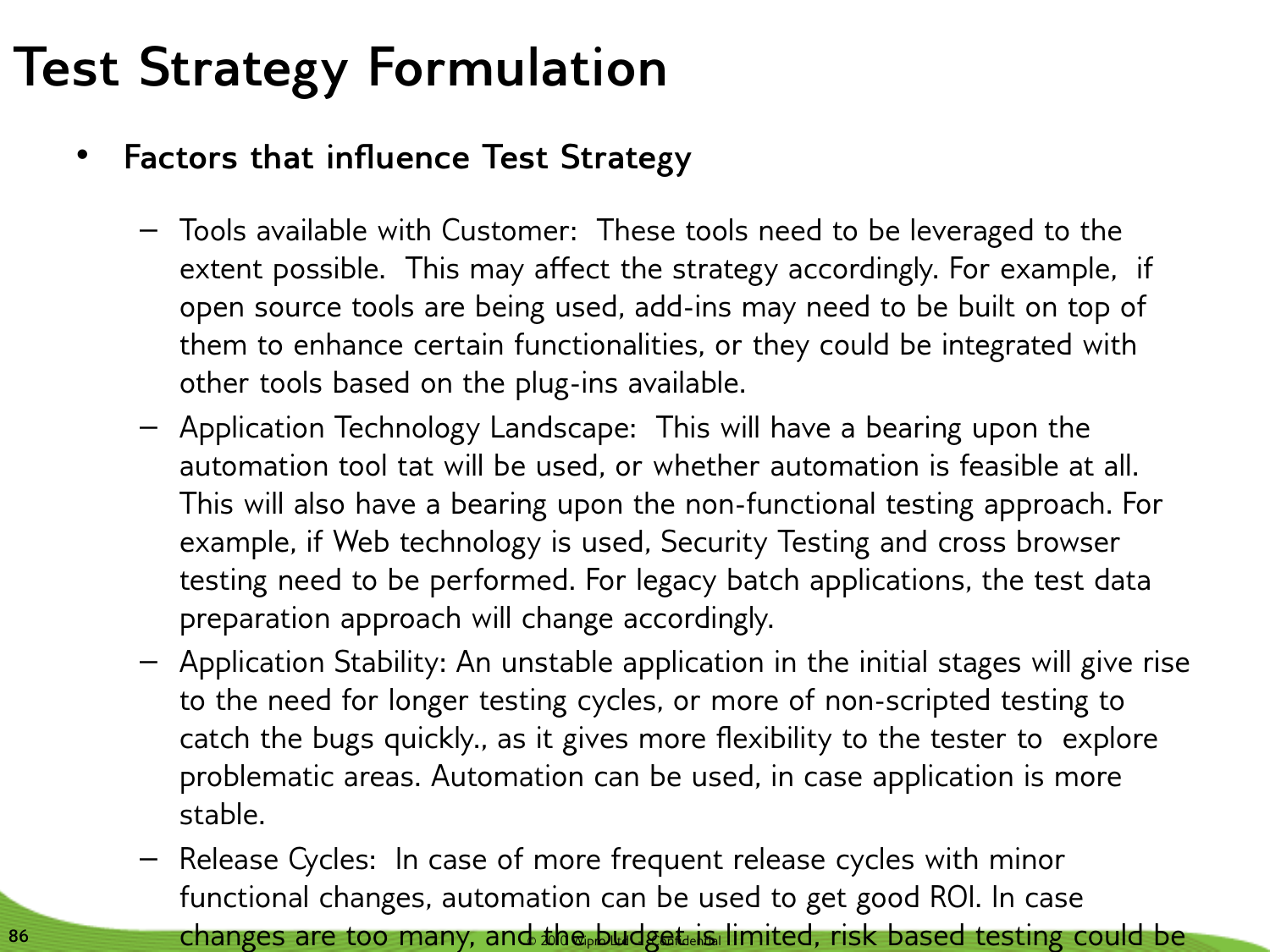

# Test Strategy Formulation

Tools available with Customer:  These tools need to be leveraged to the extent possible.  This may affect the strategy accordingly. For example,  if open source tools are being used, add-ins may need to be built on top of them to enhance certain functionalities, or they could be integrated with other tools based on the plug-ins available.
Application Technology Landscape:  This will have a bearing upon the automation tool tat will be used, or whether automation is feasible at all. This will also have a bearing upon the non-functional testing approach. For example, if Web technology is used, Security Testing and cross browser testing need to be performed. For legacy batch applications, the test data preparation approach will change accordingly.
Application Stability: An unstable application in the initial stages will give rise to the need for longer testing cycles, or more of non-scripted testing to catch the bugs quickly., as it gives more flexibility to the tester to  explore problematic areas. Automation can be used, in case application is more stable.
Release Cycles:  In case of more frequent release cycles with minor functional changes, automation can be used to get good ROI. In case changes are too many, and the budget is limited, risk based testing could be used to optimize within the budget.
Factors that influence Test Strategy